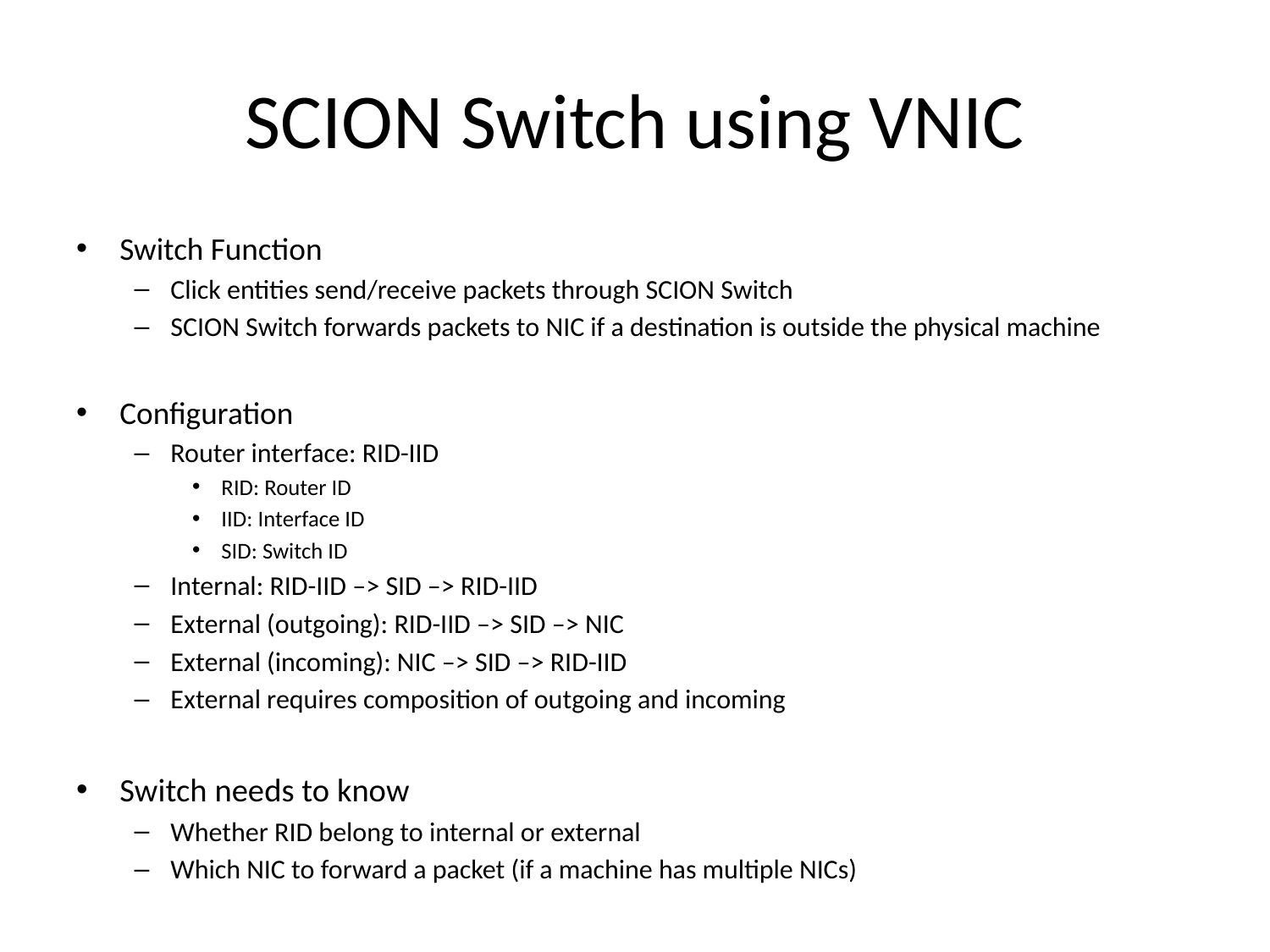

# SCION Switch using VNIC
Switch Function
Click entities send/receive packets through SCION Switch
SCION Switch forwards packets to NIC if a destination is outside the physical machine

Configuration
Router interface: RID-IID
RID: Router ID
IID: Interface ID
SID: Switch ID
Internal: RID-IID –> SID –> RID-IID
External (outgoing): RID-IID –> SID –> NIC
External (incoming): NIC –> SID –> RID-IID
External requires composition of outgoing and incoming

Switch needs to know
Whether RID belong to internal or external
Which NIC to forward a packet (if a machine has multiple NICs)